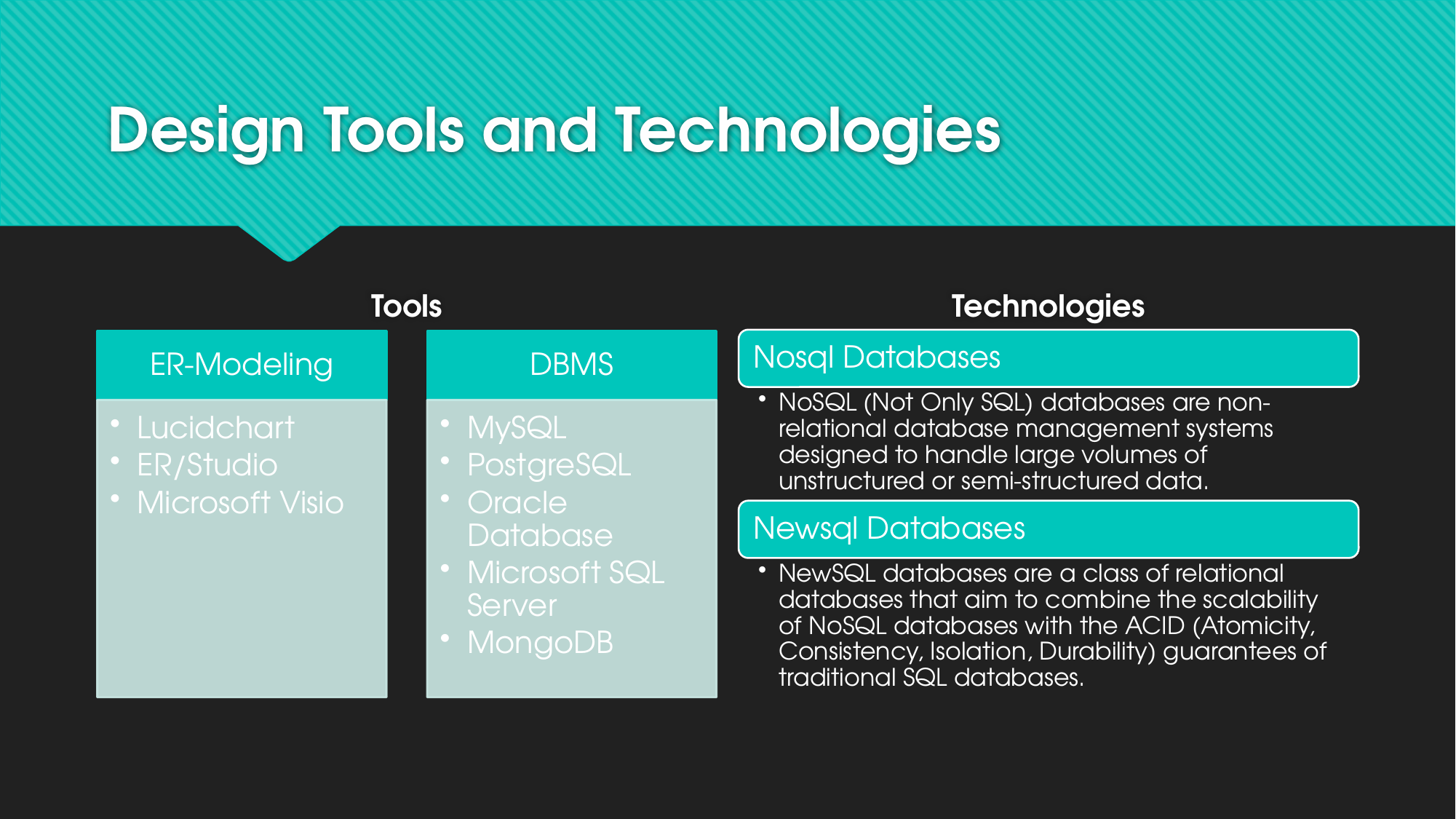

# Design Tools and Technologies
Tools
Technologies
ER-Modeling
Lucidchart
ER/Studio
Microsoft Visio
DBMS
MySQL
PostgreSQL
Oracle Database
Microsoft SQL Server
MongoDB
Nosql Databases
NoSQL (Not Only SQL) databases are non-relational database management systems designed to handle large volumes of unstructured or semi-structured data.
Newsql Databases
NewSQL databases are a class of relational databases that aim to combine the scalability of NoSQL databases with the ACID (Atomicity, Consistency, Isolation, Durability) guarantees of traditional SQL databases.